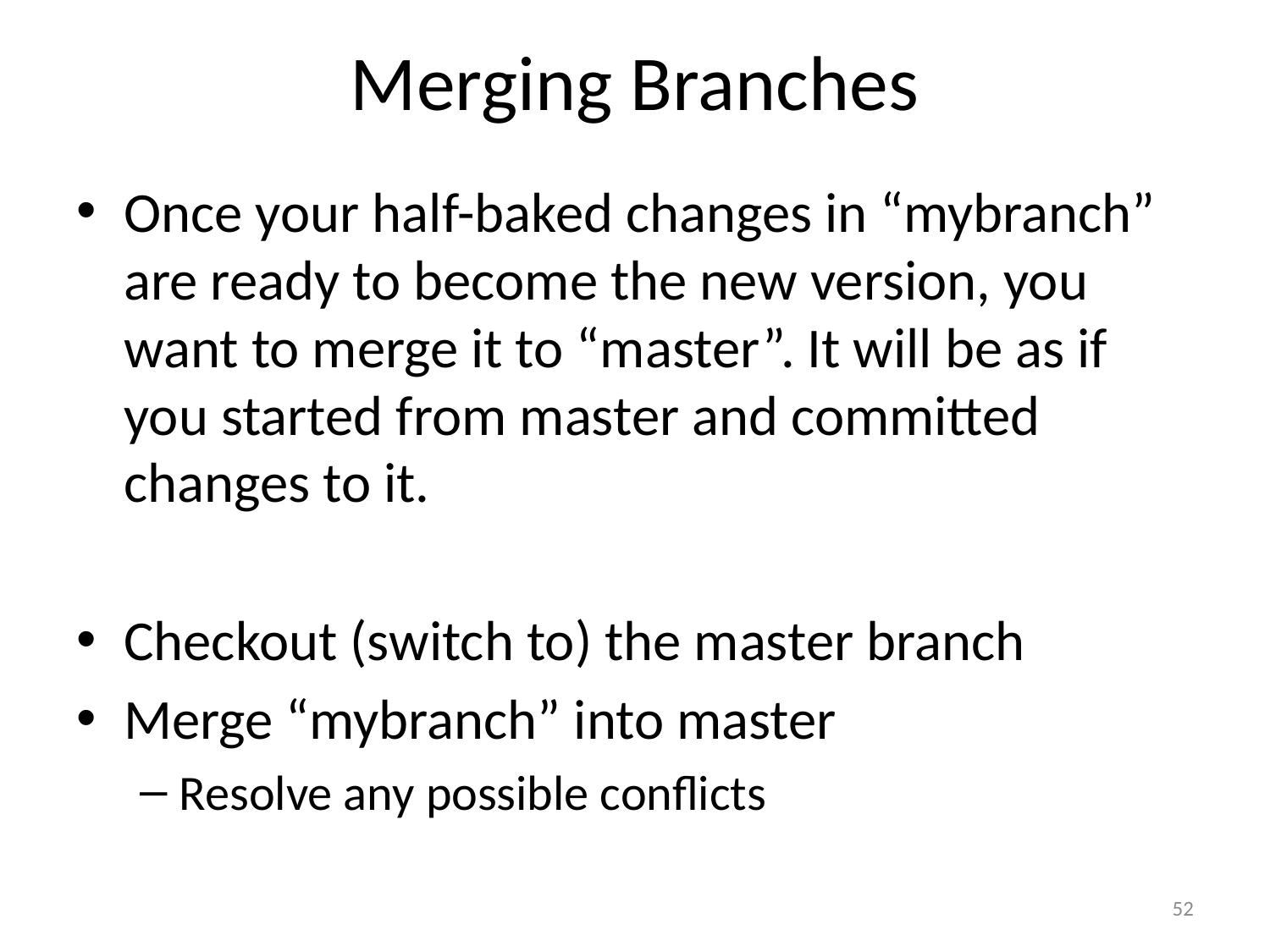

# Merging Branches
Once your half-baked changes in “mybranch” are ready to become the new version, you want to merge it to “master”. It will be as if you started from master and committed changes to it.

Checkout (switch to) the master branch
Merge “mybranch” into master
Resolve any possible conflicts
52